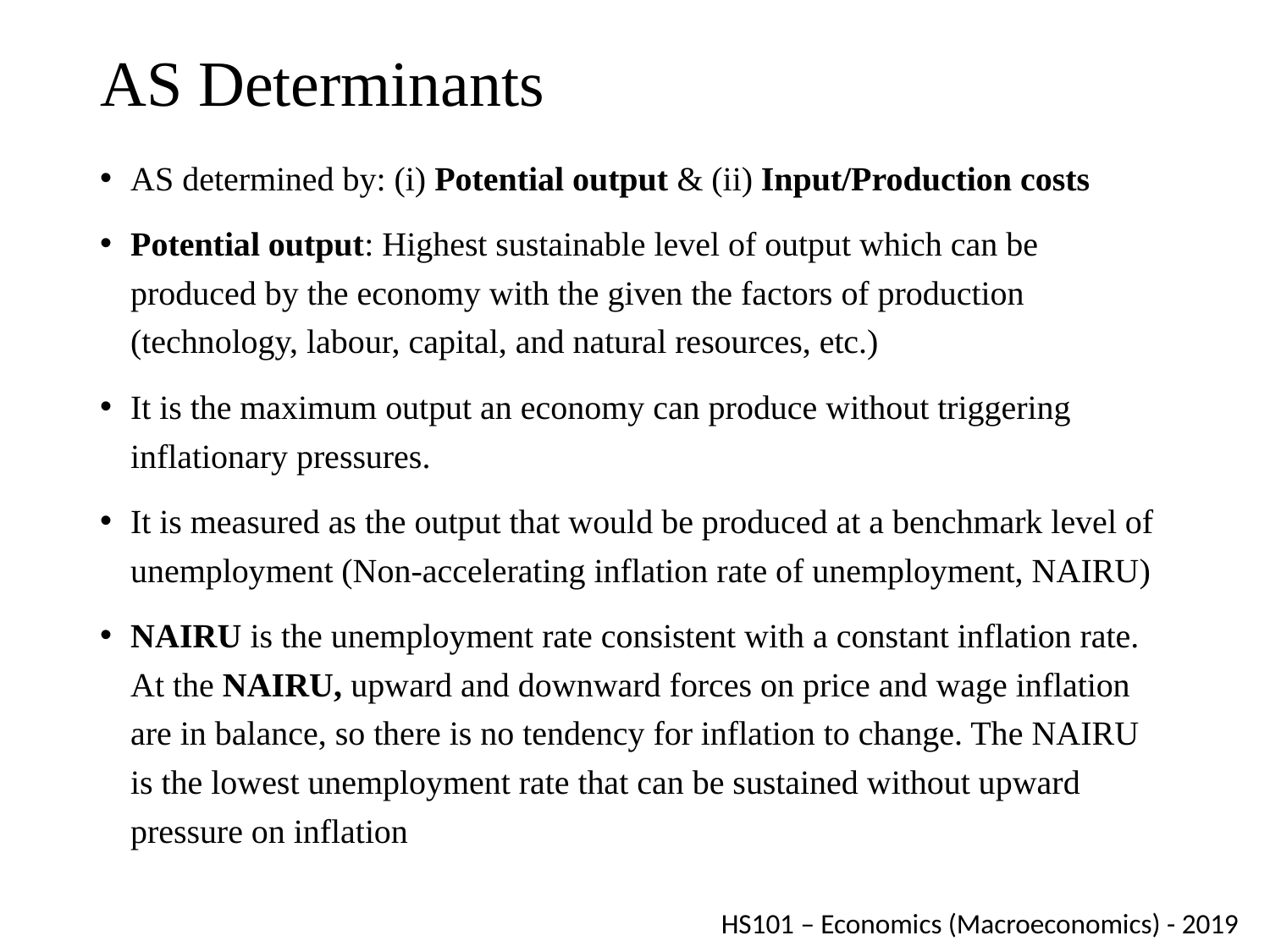

# AS Determinants
AS determined by: (i) Potential output & (ii) Input/Production costs
Potential output: Highest sustainable level of output which can be produced by the economy with the given the factors of production (technology, labour, capital, and natural resources, etc.)
It is the maximum output an economy can produce without triggering inflationary pressures.
It is measured as the output that would be produced at a benchmark level of unemployment (Non-accelerating inflation rate of unemployment, NAIRU)
NAIRU is the unemployment rate consistent with a constant inflation rate. At the NAIRU, upward and downward forces on price and wage inflation are in balance, so there is no tendency for inflation to change. The NAIRU is the lowest unemployment rate that can be sustained without upward pressure on inflation
HS101 – Economics (Macroeconomics) - 2019